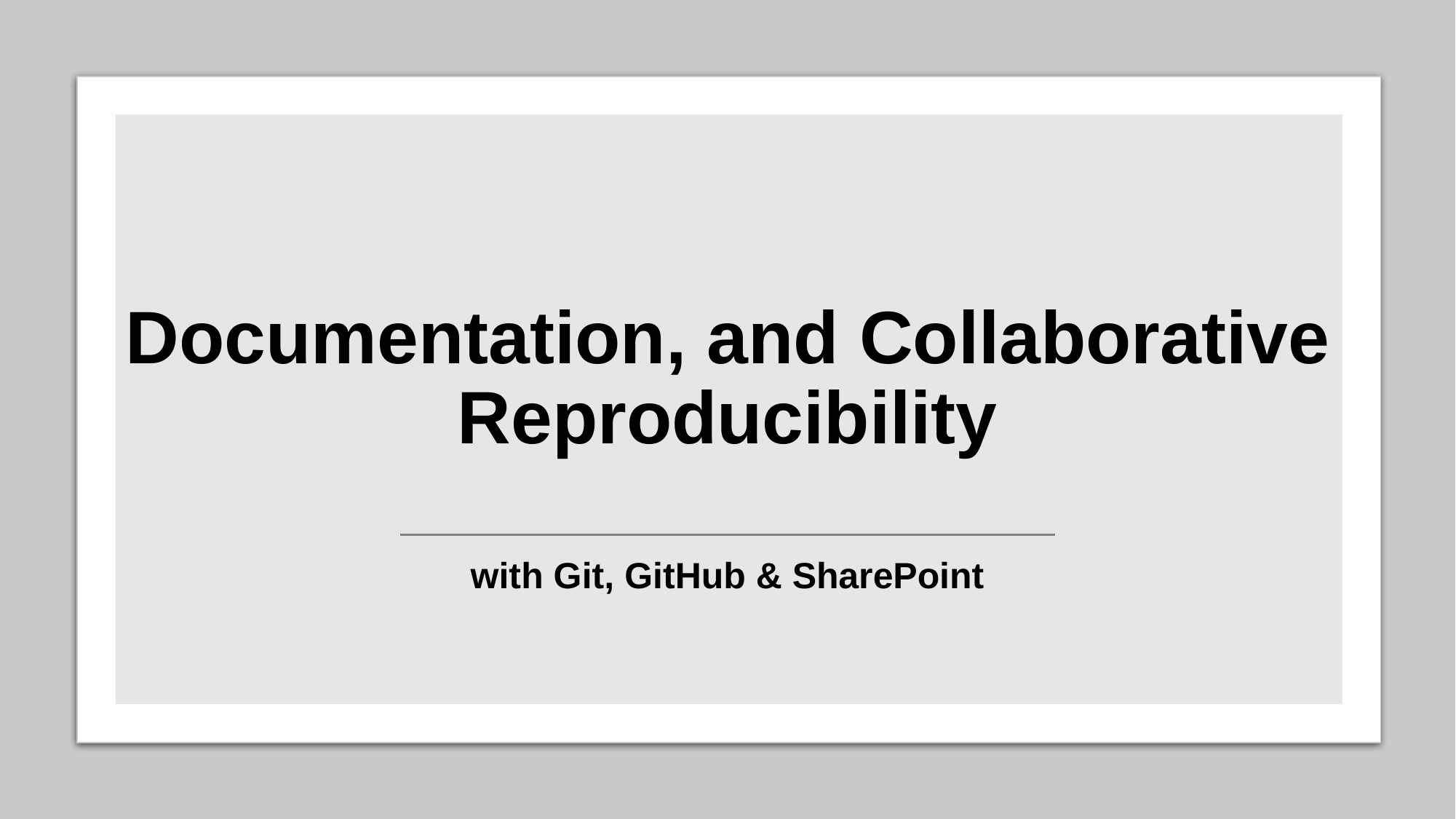

# Documentation, and Collaborative Reproducibility

with Git, GitHub & SharePoint